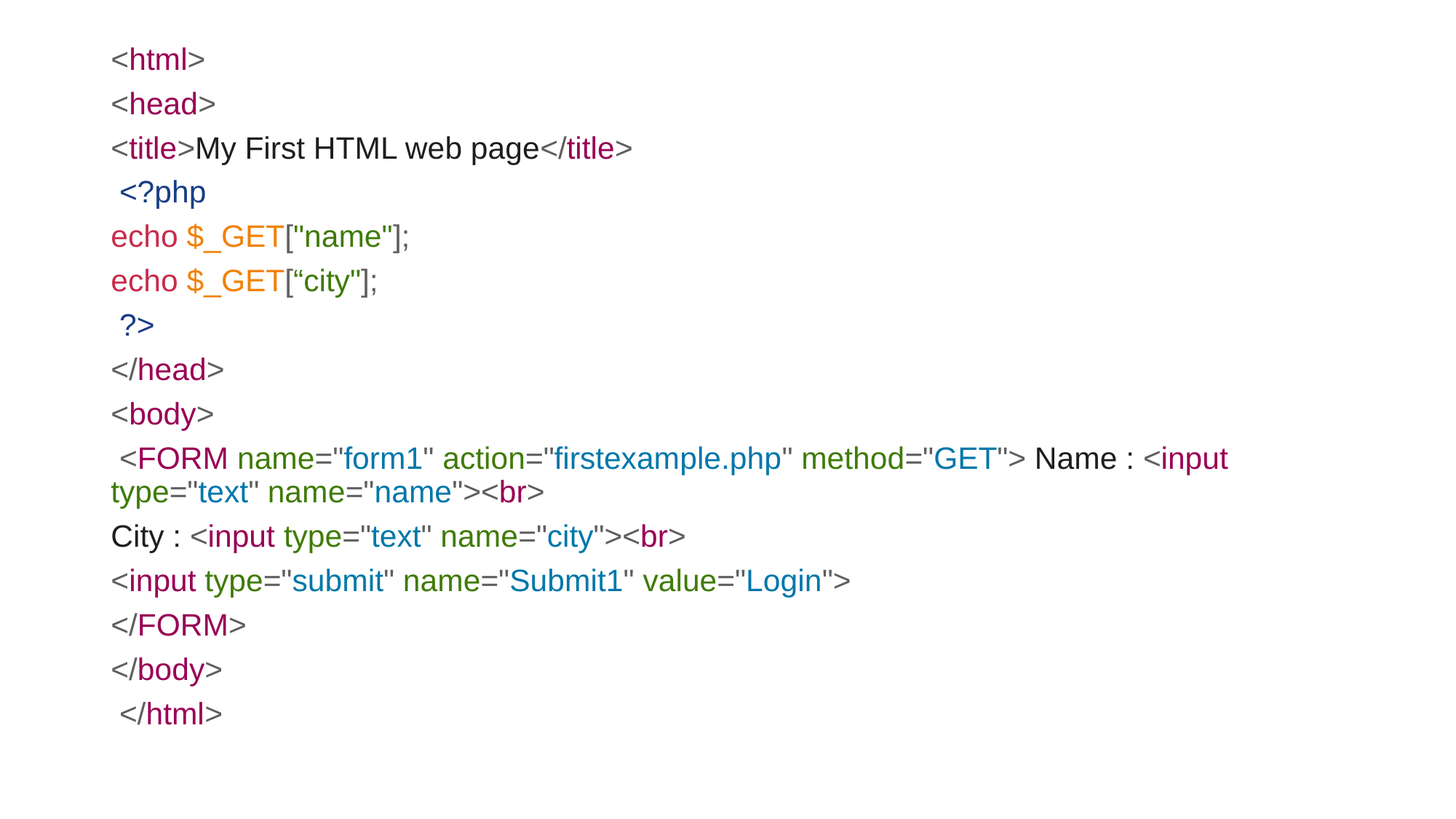

<html>
<head>
<title>My First HTML web page</title>
 <?php
echo $_GET["name"];
echo $_GET[“city"];
 ?>
</head>
<body>
 <FORM name="form1" action="firstexample.php" method="GET"> Name : <input type="text" name="name"><br>
City : <input type="text" name="city"><br>
<input type="submit" name="Submit1" value="Login">
</FORM>
</body>
 </html>